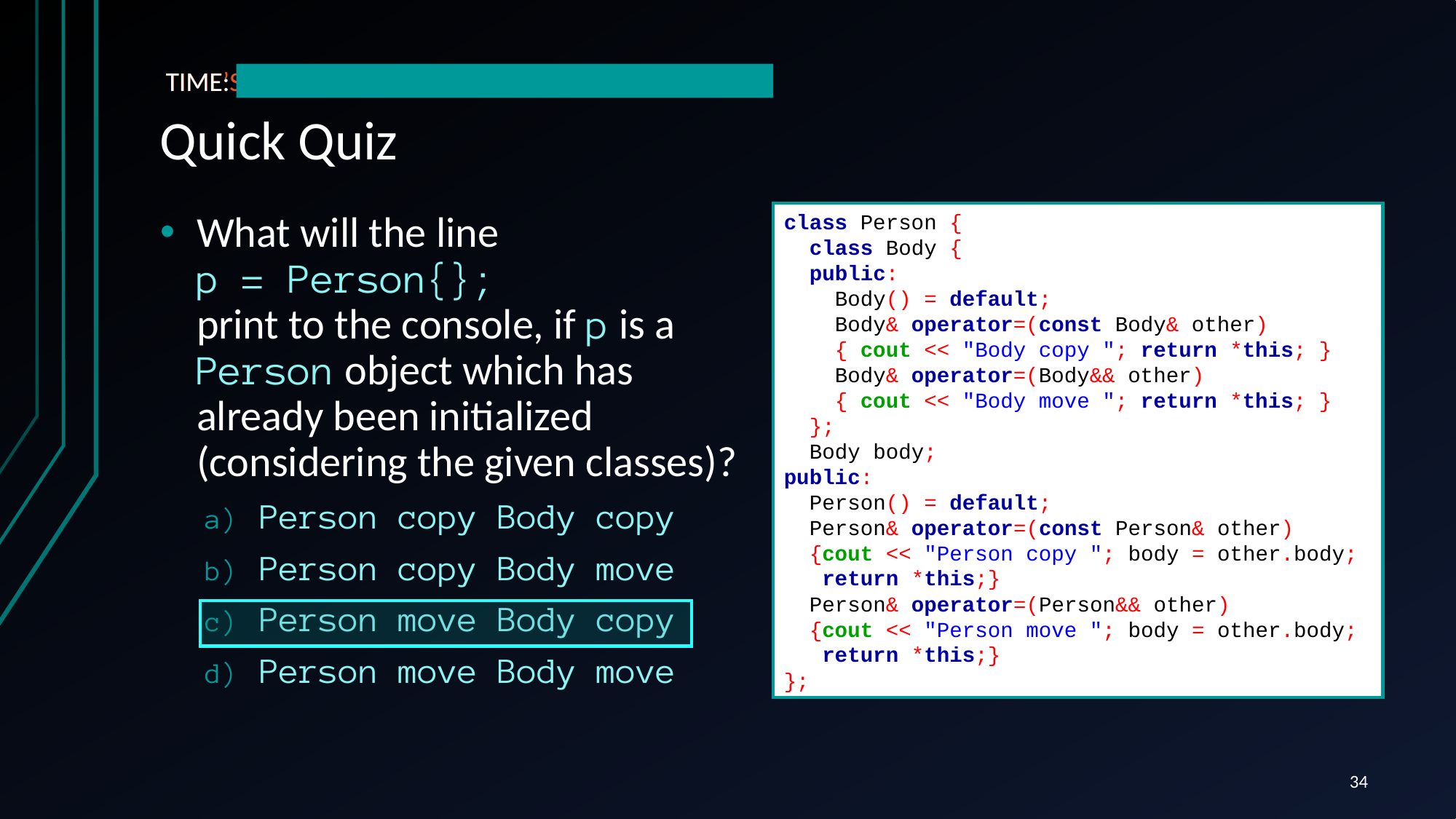

# Quick Quiz
TIME’S UP!
TIME:
What will the line
p = Person{};
print to the console, if p is a
Person object which has
already been initialized
(considering the given classes)?
Person copy Body copy
Person copy Body move
Person move Body copy
Person move Body move

class Person {
  class Body {
  public:
    Body() = default;
    Body& operator=(const Body& other)
    { cout << "Body copy "; return *this; }
    Body& operator=(Body&& other)
    { cout << "Body move "; return *this; }
  };
  Body body;
public:
  Person() = default;
  Person& operator=(const Person& other)
  {cout << "Person copy "; body = other.body;
   return *this;}
  Person& operator=(Person&& other)
  {cout << "Person move "; body = other.body;
   return *this;}
};

34